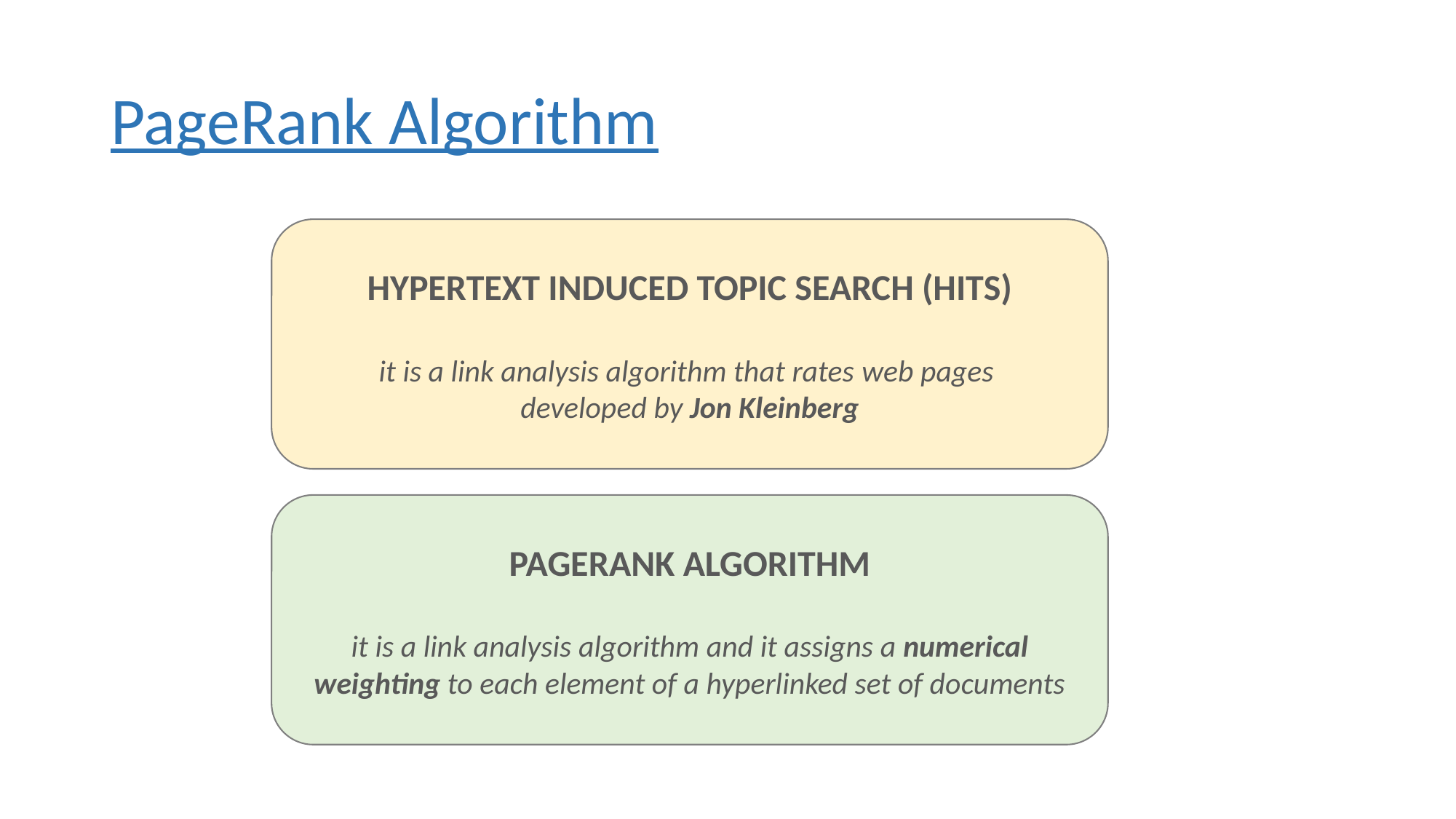

# PageRank Algorithm
HYPERTEXT INDUCED TOPIC SEARCH (HITS)

it is a link analysis algorithm that rates web pages
developed by Jon Kleinberg
PAGERANK ALGORITHM

it is a link analysis algorithm and it assigns a numerical weighting to each element of a hyperlinked set of documents